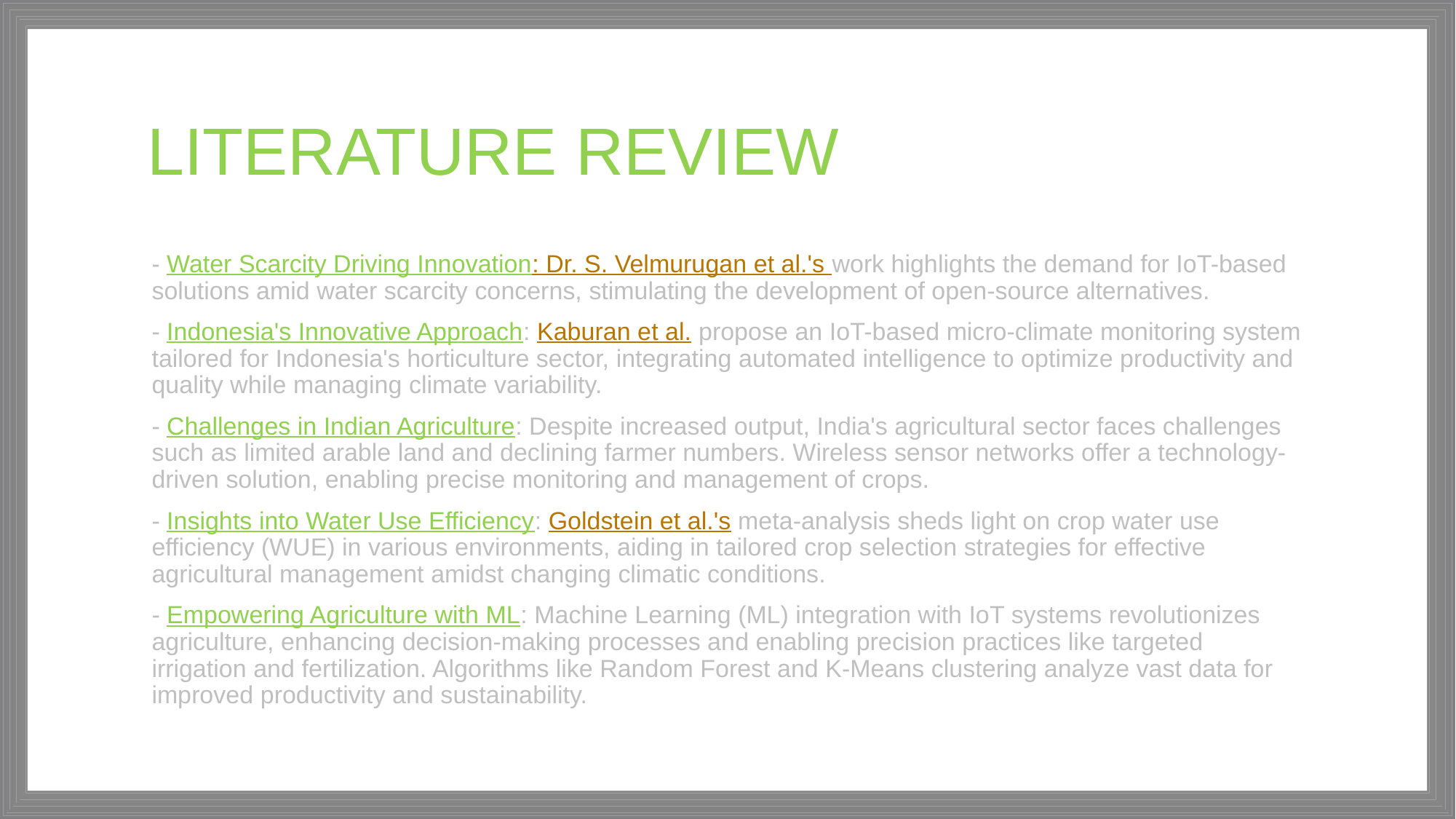

# LITERATURE REVIEW
- Water Scarcity Driving Innovation: Dr. S. Velmurugan et al.'s work highlights the demand for IoT-based solutions amid water scarcity concerns, stimulating the development of open-source alternatives.
- Indonesia's Innovative Approach: Kaburan et al. propose an IoT-based micro-climate monitoring system tailored for Indonesia's horticulture sector, integrating automated intelligence to optimize productivity and quality while managing climate variability.
- Challenges in Indian Agriculture: Despite increased output, India's agricultural sector faces challenges such as limited arable land and declining farmer numbers. Wireless sensor networks offer a technology-driven solution, enabling precise monitoring and management of crops.
- Insights into Water Use Efficiency: Goldstein et al.'s meta-analysis sheds light on crop water use efficiency (WUE) in various environments, aiding in tailored crop selection strategies for effective agricultural management amidst changing climatic conditions.
- Empowering Agriculture with ML: Machine Learning (ML) integration with IoT systems revolutionizes agriculture, enhancing decision-making processes and enabling precision practices like targeted irrigation and fertilization. Algorithms like Random Forest and K-Means clustering analyze vast data for improved productivity and sustainability.